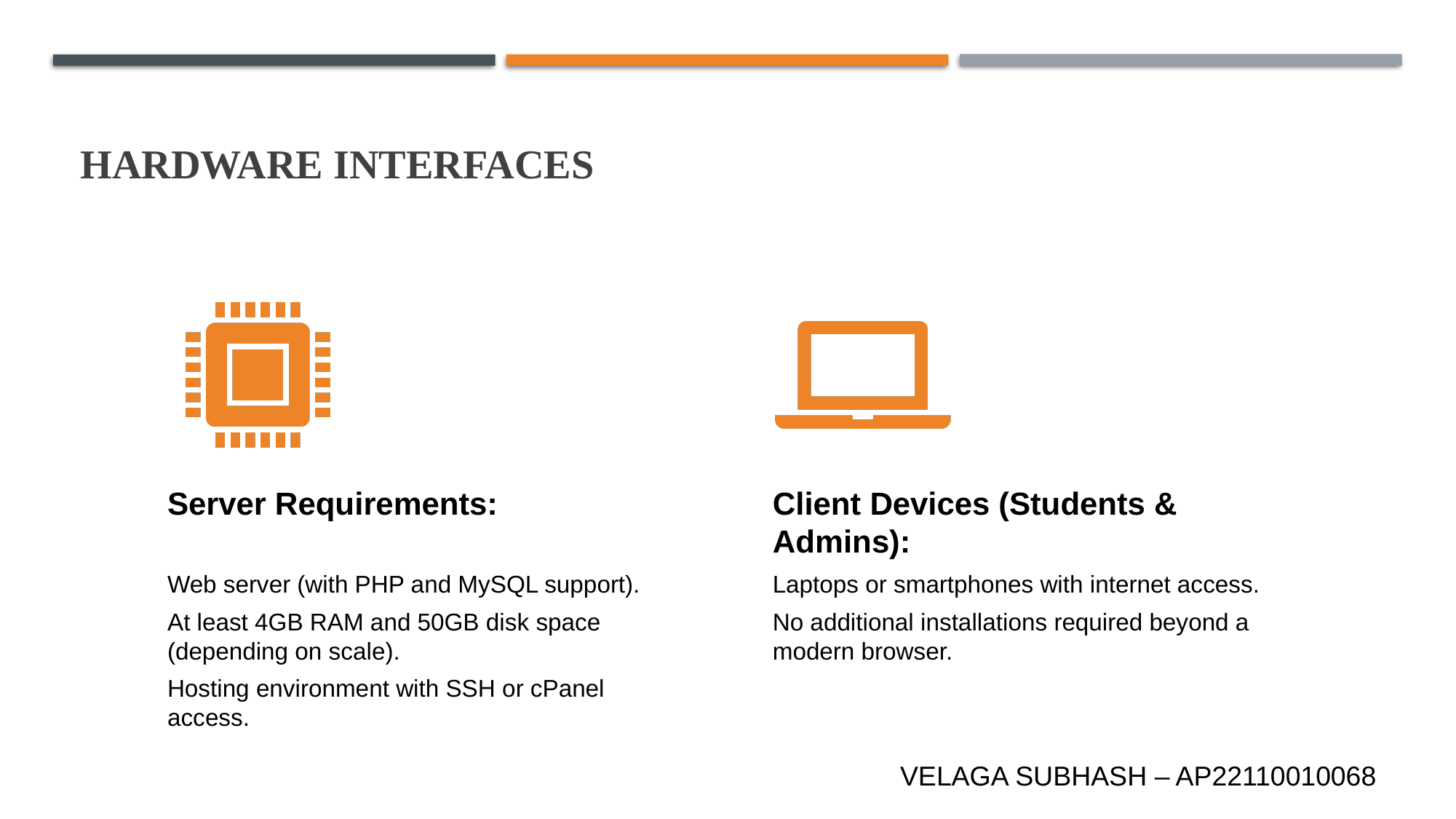

# Hardware Interfaces
Server Requirements:
Web server (with PHP and MySQL support).
At least 4GB RAM and 50GB disk space (depending on scale).
Hosting environment with SSH or cPanel access.
Client Devices (Students & Admins):
Laptops or smartphones with internet access.
No additional installations required beyond a modern browser.
VELAGA SUBHASH – AP22110010068